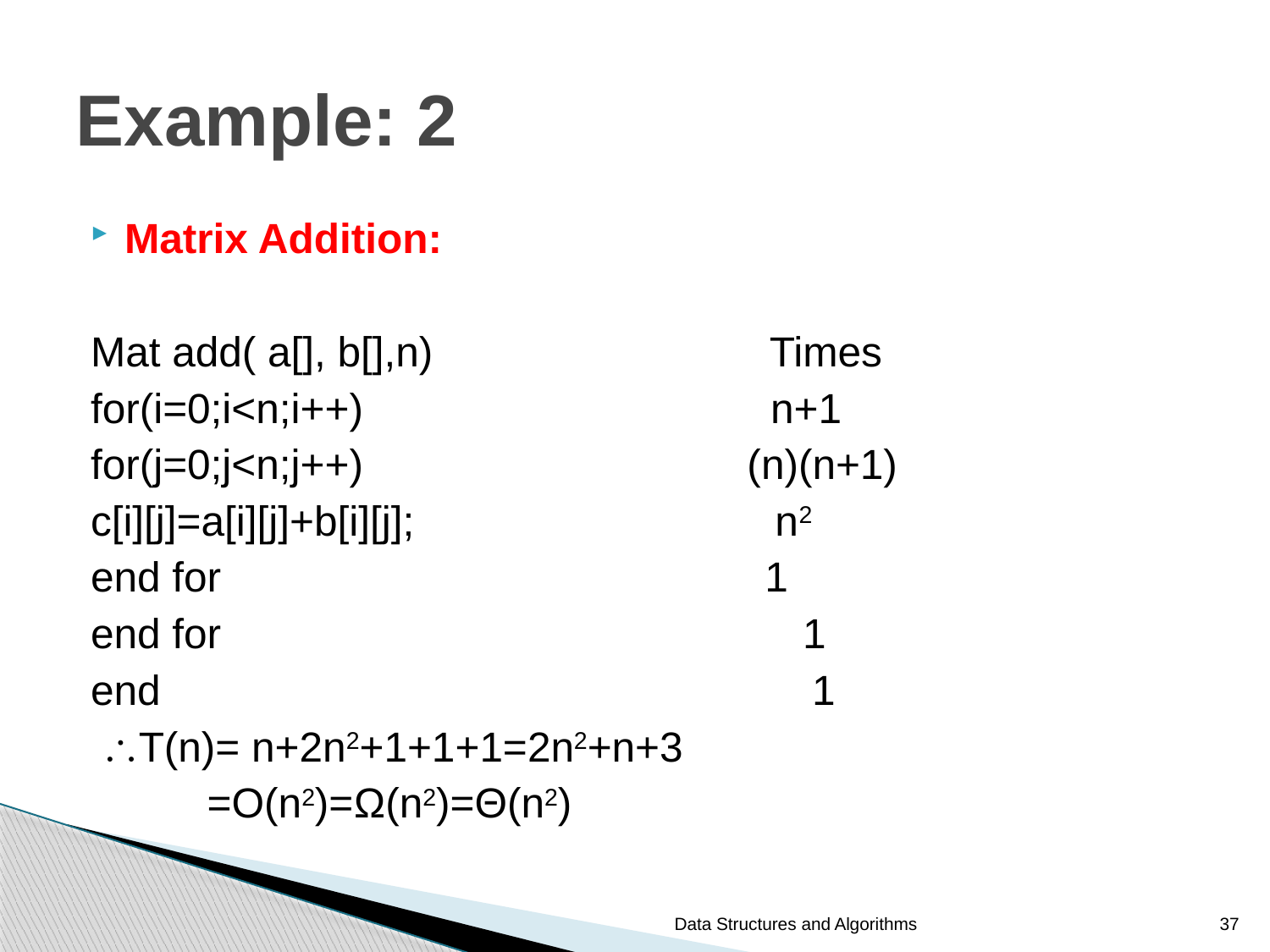

# Example: 2
Matrix Addition:

Mat add( a[], b[],n)                             Times
for(i=0;i<n;i++)                                   n+1
for(j=0;j<n;j++)                                 (n)(n+1)
c[i][j]=a[i][j]+b[i][j];                               n2
end for                                  	       1
end for                                                  1
end                                                        1
 ∴T(n)= n+2n2+1+1+1=2n2+n+3
          =O(n2)=Ω(n2)=Θ(n2)

Data Structures and Algorithms
37